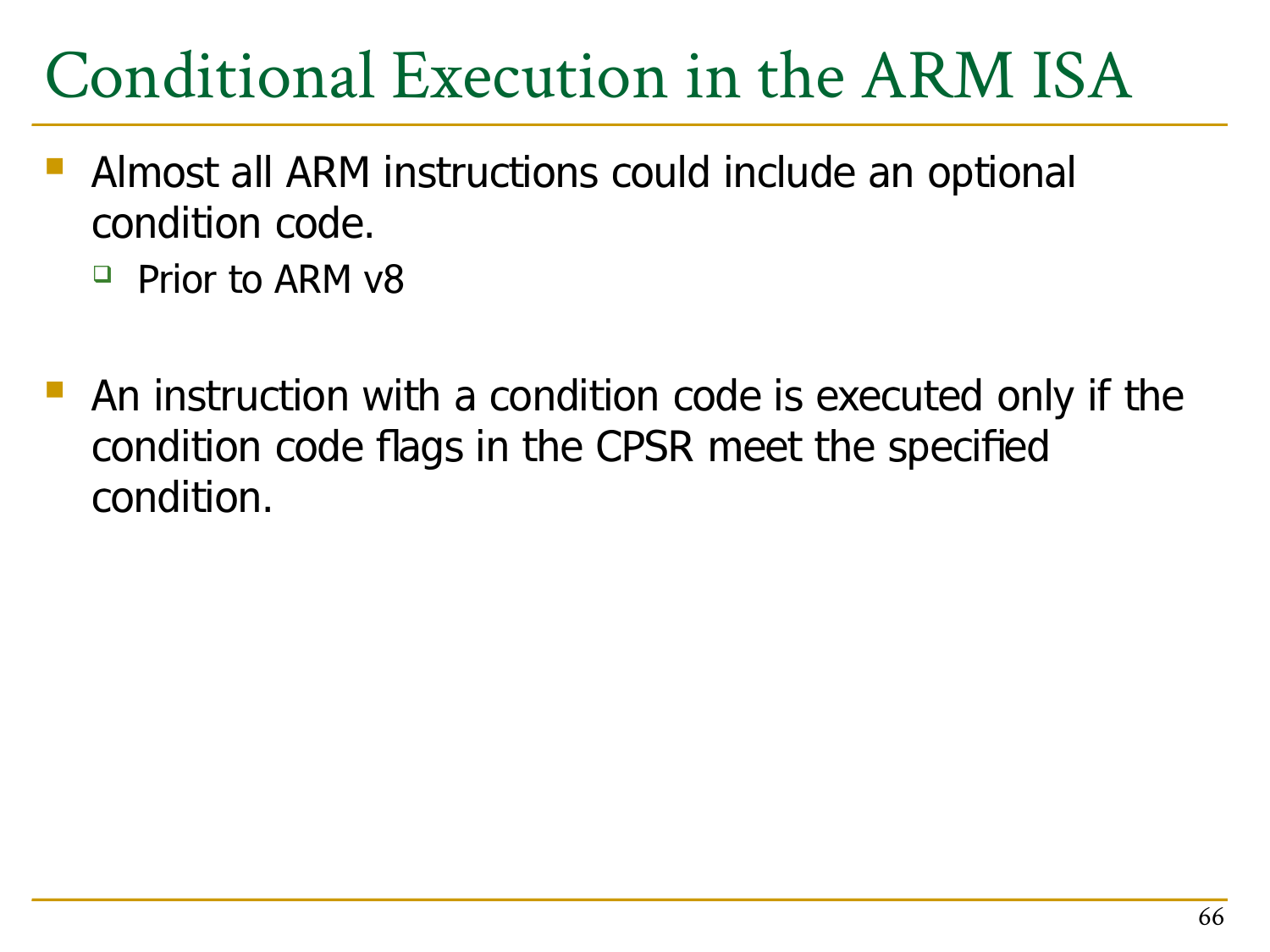

# Conditional Execution in the ARM ISA
Almost all ARM instructions could include an optional condition code.
Prior to ARM v8

An instruction with a condition code is executed only if the condition code flags in the CPSR meet the specified condition.
66